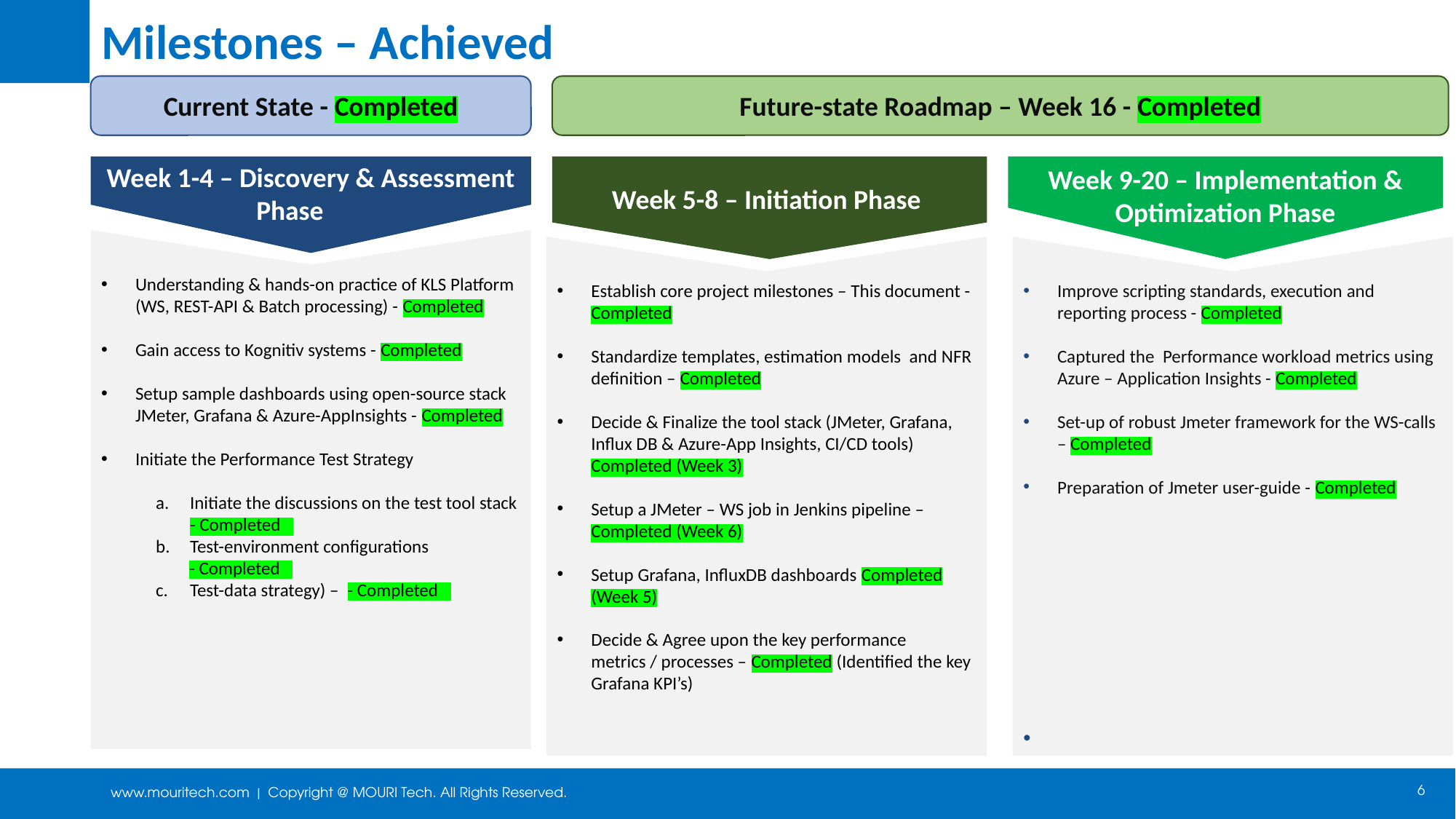

Week 1-4 – Discovery & Assessment Phase
Week 5-8 – Initiation Phase
Week 9-20 – Implementation & Optimization Phase
# Milestones – Achieved
Current State - Completed
Future-state Roadmap – Week 16 - Completed
Understanding & hands-on practice of KLS Platform (WS, REST-API & Batch processing) - Completed

Gain access to Kognitiv systems - Completed

Setup sample dashboards using open-source stack JMeter, Grafana & Azure-AppInsights - Completed

Initiate the Performance Test Strategy

Initiate the discussions on the test tool stack - Completed
Test-environment configurations
        - Completed
Test-data strategy) –  - Completed

Improve scripting standards, execution and reporting process - Completed

Captured the  Performance workload metrics using Azure – Application Insights - Completed

Set-up of robust Jmeter framework for the WS-calls – Completed

Preparation of Jmeter user-guide - Completed

Establish core project milestones – This document - Completed

Standardize templates, estimation models  and NFR definition – Completed

Decide & Finalize the tool stack (JMeter, Grafana, Influx DB & Azure-App Insights, CI/CD tools) Completed (Week 3)

Setup a JMeter – WS job in Jenkins pipeline – Completed (Week 6)

Setup Grafana, InfluxDB dashboards Completed (Week 5)

Decide & Agree upon the key performance metrics / processes – Completed (Identified the key Grafana KPI’s)